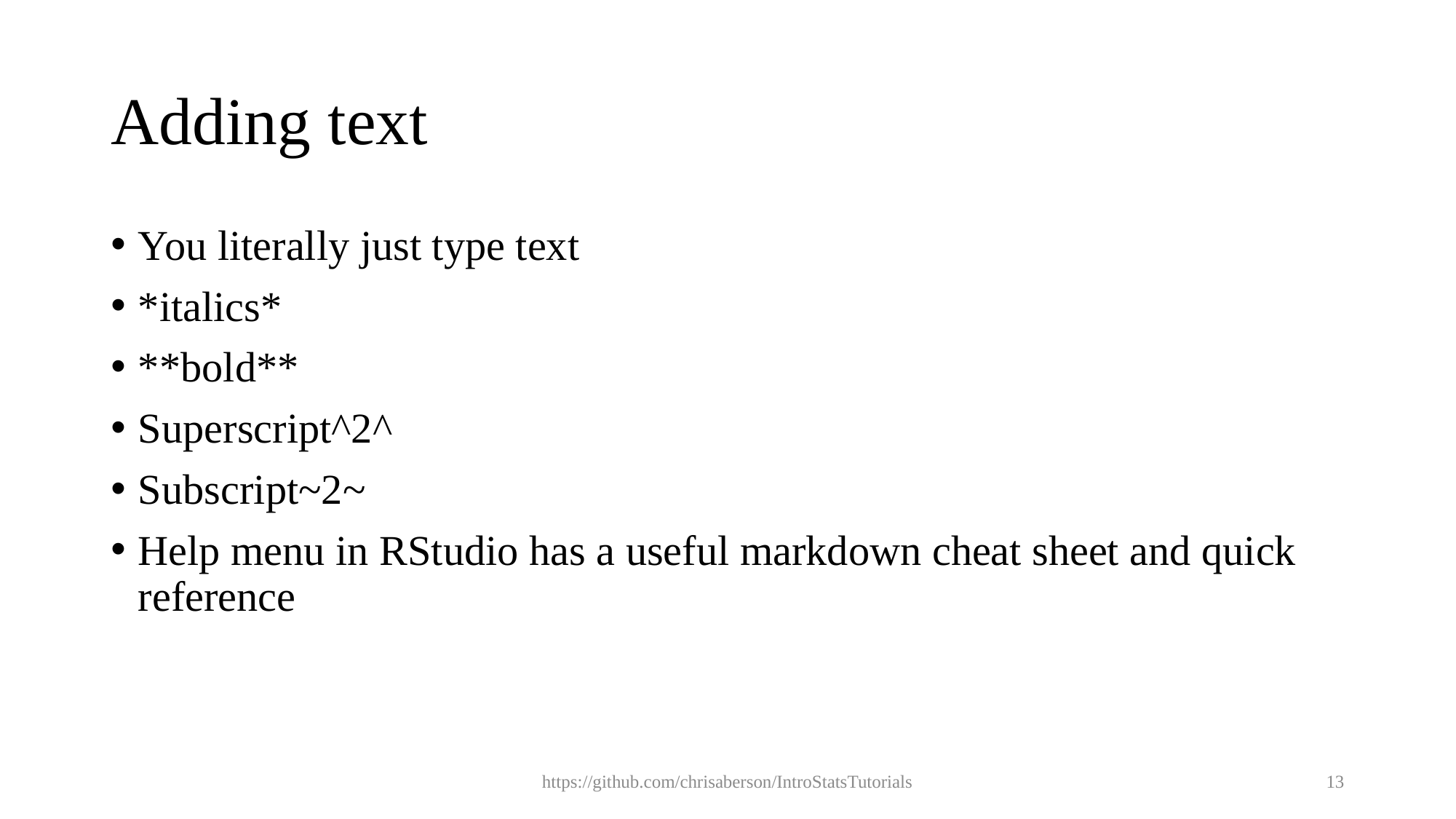

# Adding text
You literally just type text
*italics*
**bold**
Superscript^2^
Subscript~2~
Help menu in RStudio has a useful markdown cheat sheet and quick reference
https://github.com/chrisaberson/IntroStatsTutorials
13